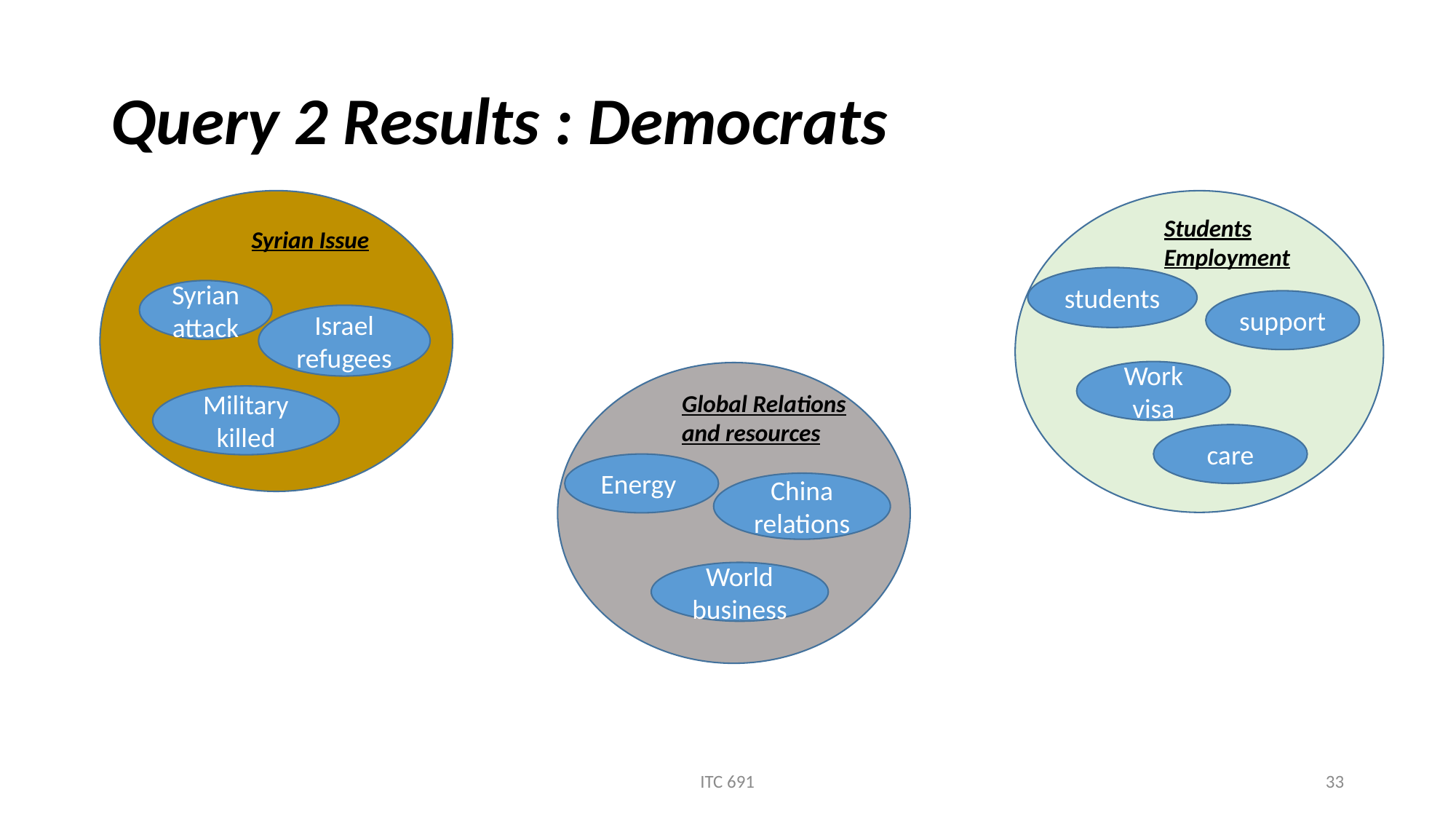

# Query 2 Results : Democrats

Students Employment
Syrian Issue
students
Syrian attack
support
Israel refugees
Work visa

Global Relations and resources
Military killed
care
Energy
China relations
World business
ITC 691
33